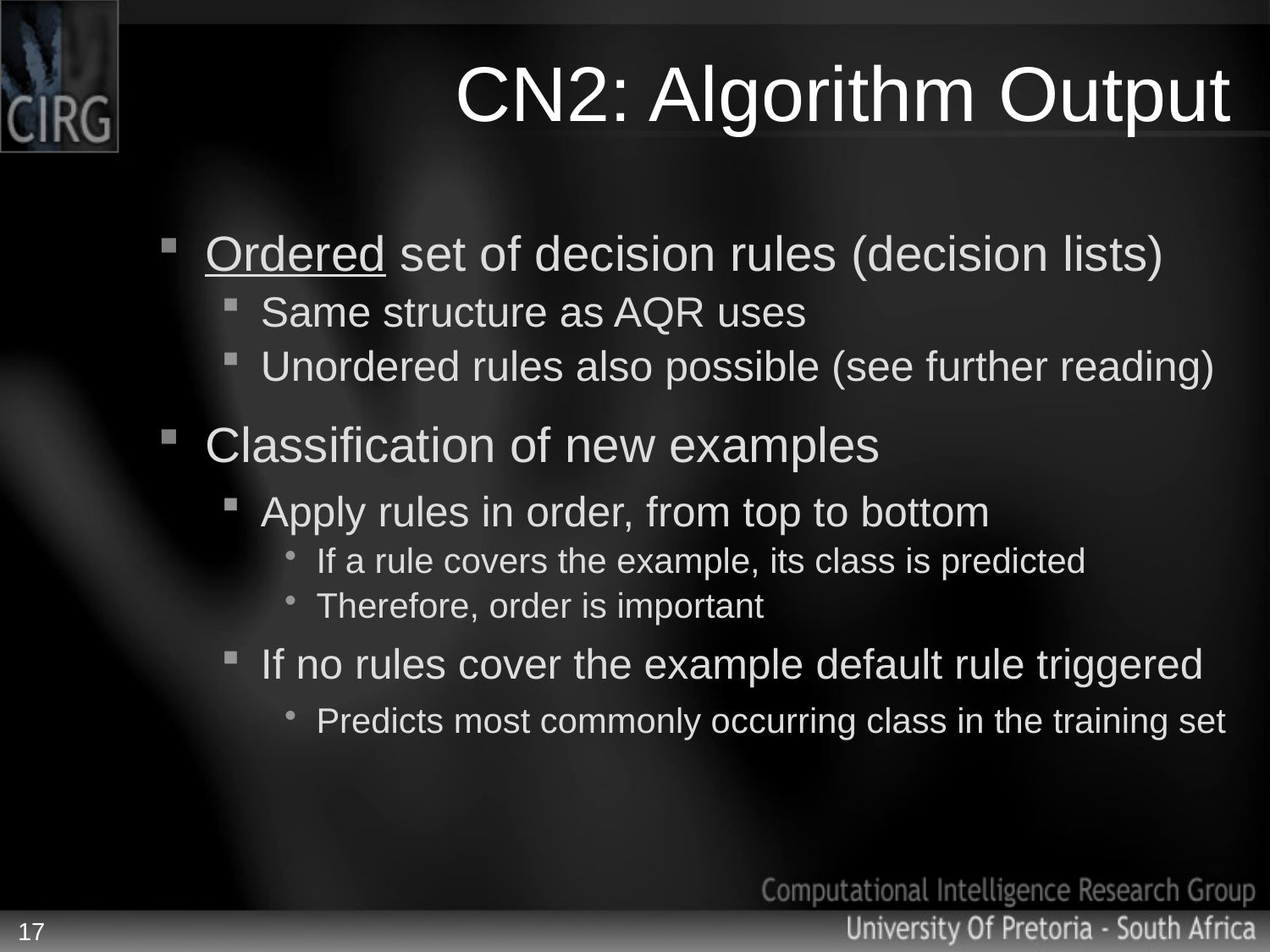

# CN2: Algorithm Output
Ordered set of decision rules (decision lists)
Same structure as AQR uses
Unordered rules also possible (see further reading)
Classification of new examples
Apply rules in order, from top to bottom
If a rule covers the example, its class is predicted
Therefore, order is important
If no rules cover the example default rule triggered
Predicts most commonly occurring class in the training set
17